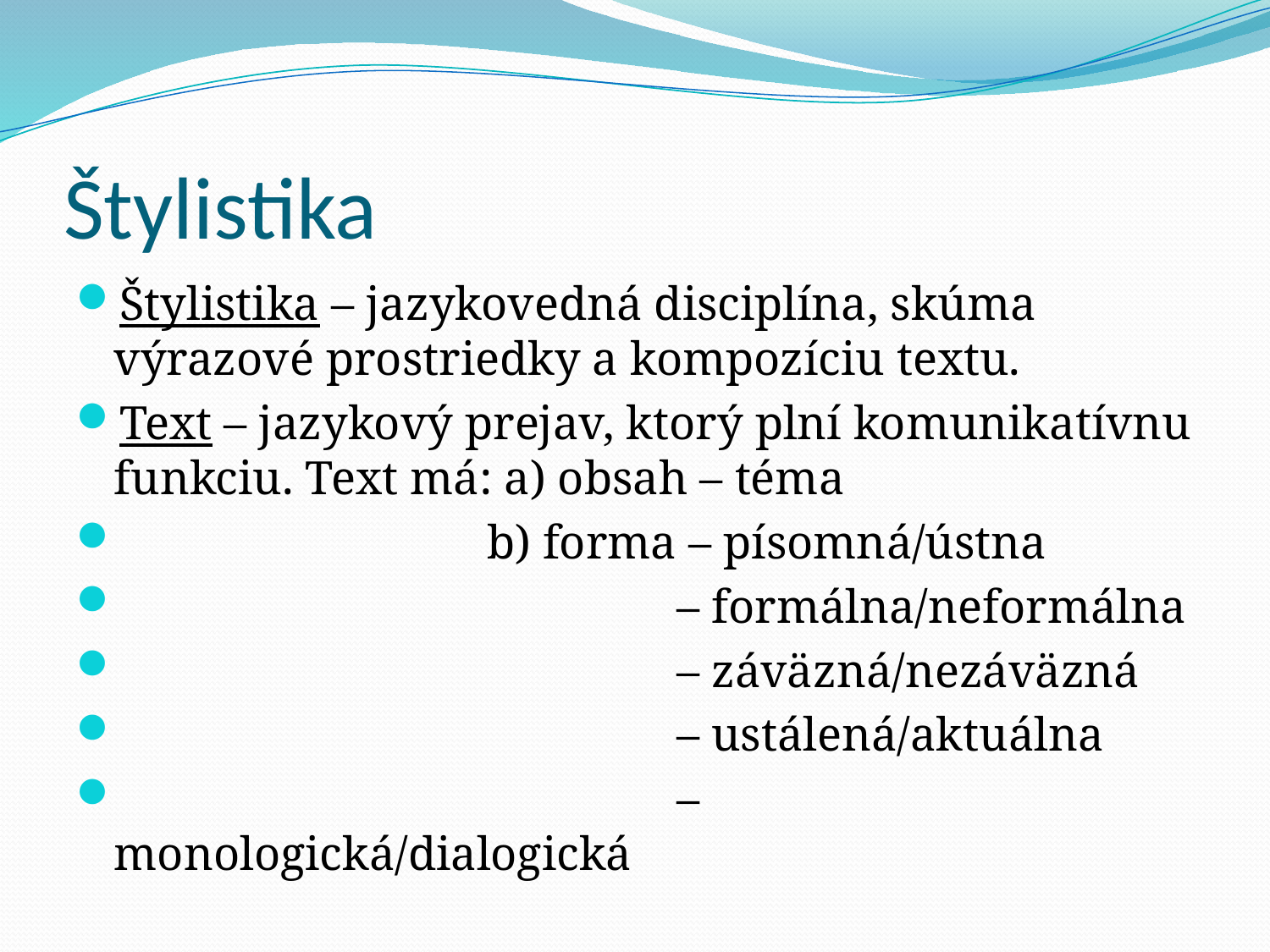

# Štylistika
Štylistika – jazykovedná disciplína, skúma výrazové prostriedky a kompozíciu textu.
Text – jazykový prejav, ktorý plní komunikatívnu funkciu. Text má: a) obsah – téma
                               b) forma – písomná/ústna
                                               – formálna/neformálna
                                               – záväzná/nezáväzná
                                               – ustálená/aktuálna
                                               – monologická/dialogická